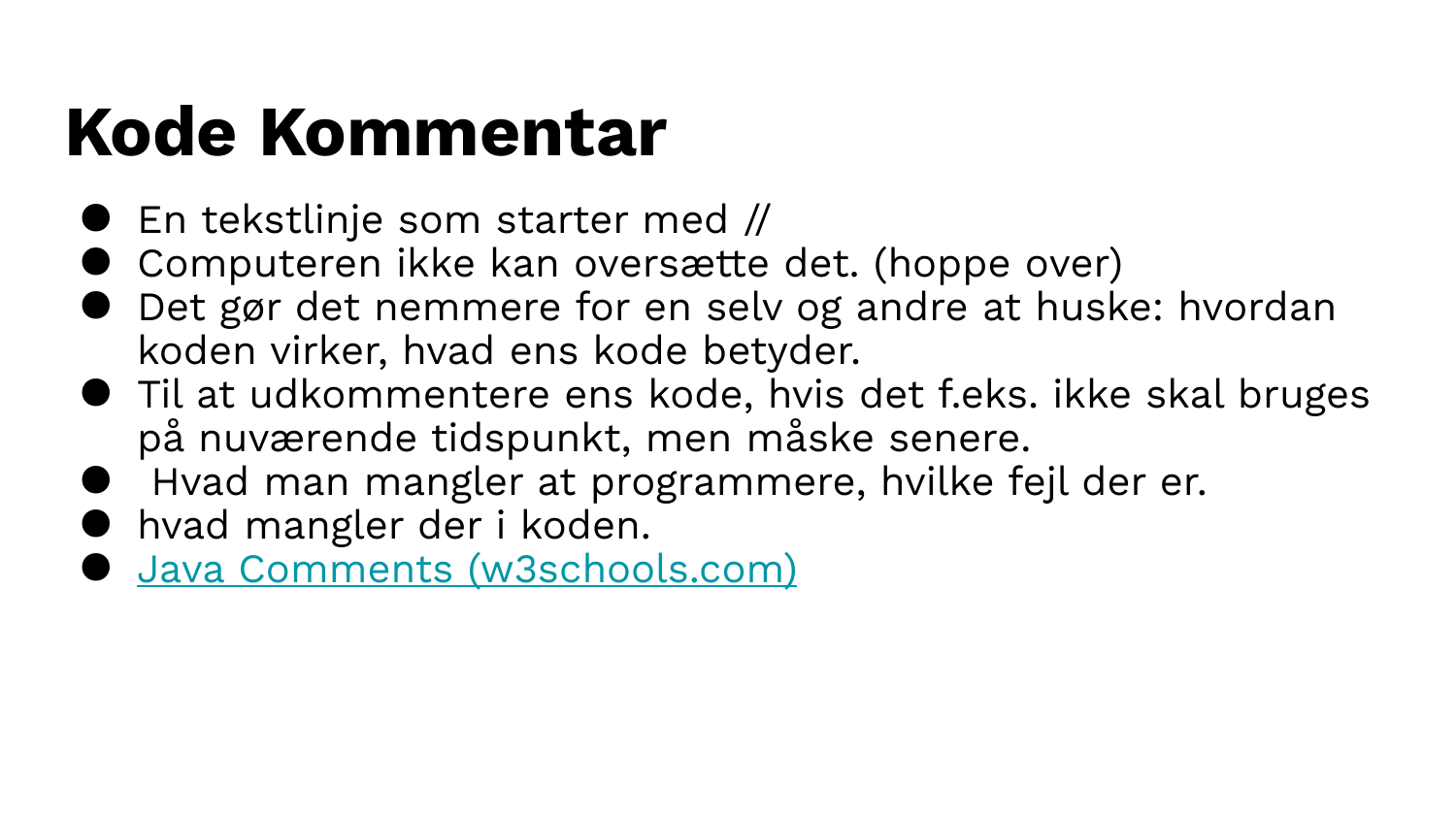

# Kode Kommentar
En tekstlinje som starter med //
Computeren ikke kan oversætte det. (hoppe over)
Det gør det nemmere for en selv og andre at huske: hvordan koden virker, hvad ens kode betyder.
Til at udkommentere ens kode, hvis det f.eks. ikke skal bruges på nuværende tidspunkt, men måske senere.
 Hvad man mangler at programmere, hvilke fejl der er.
hvad mangler der i koden.
Java Comments (w3schools.com)